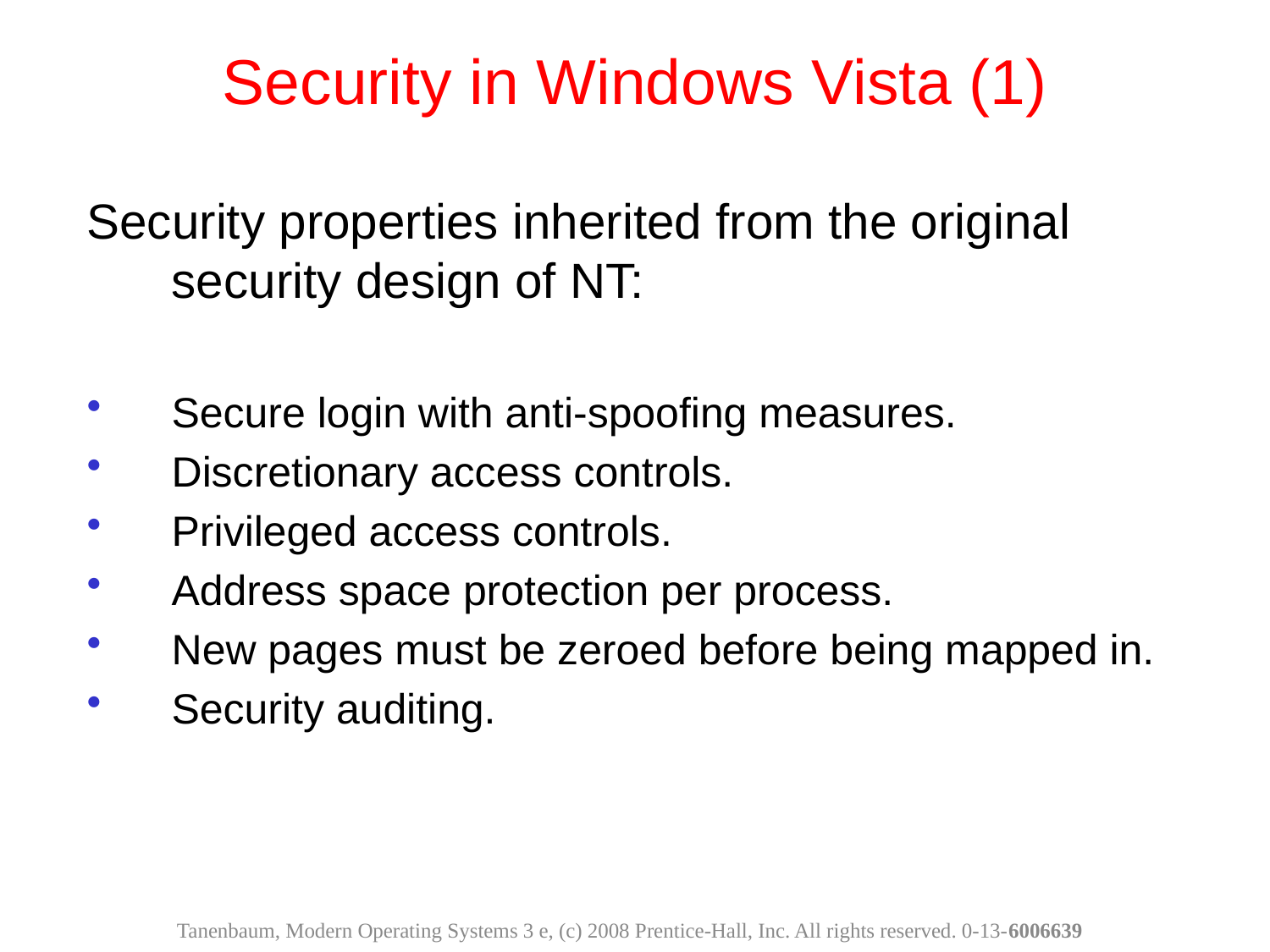

Security in Windows Vista (1)
Security properties inherited from the original security design of NT:

Secure login with anti-spoofing measures.
Discretionary access controls.
Privileged access controls.
Address space protection per process.
New pages must be zeroed before being mapped in.
Security auditing.
Tanenbaum, Modern Operating Systems 3 e, (c) 2008 Prentice-Hall, Inc. All rights reserved. 0-13-6006639